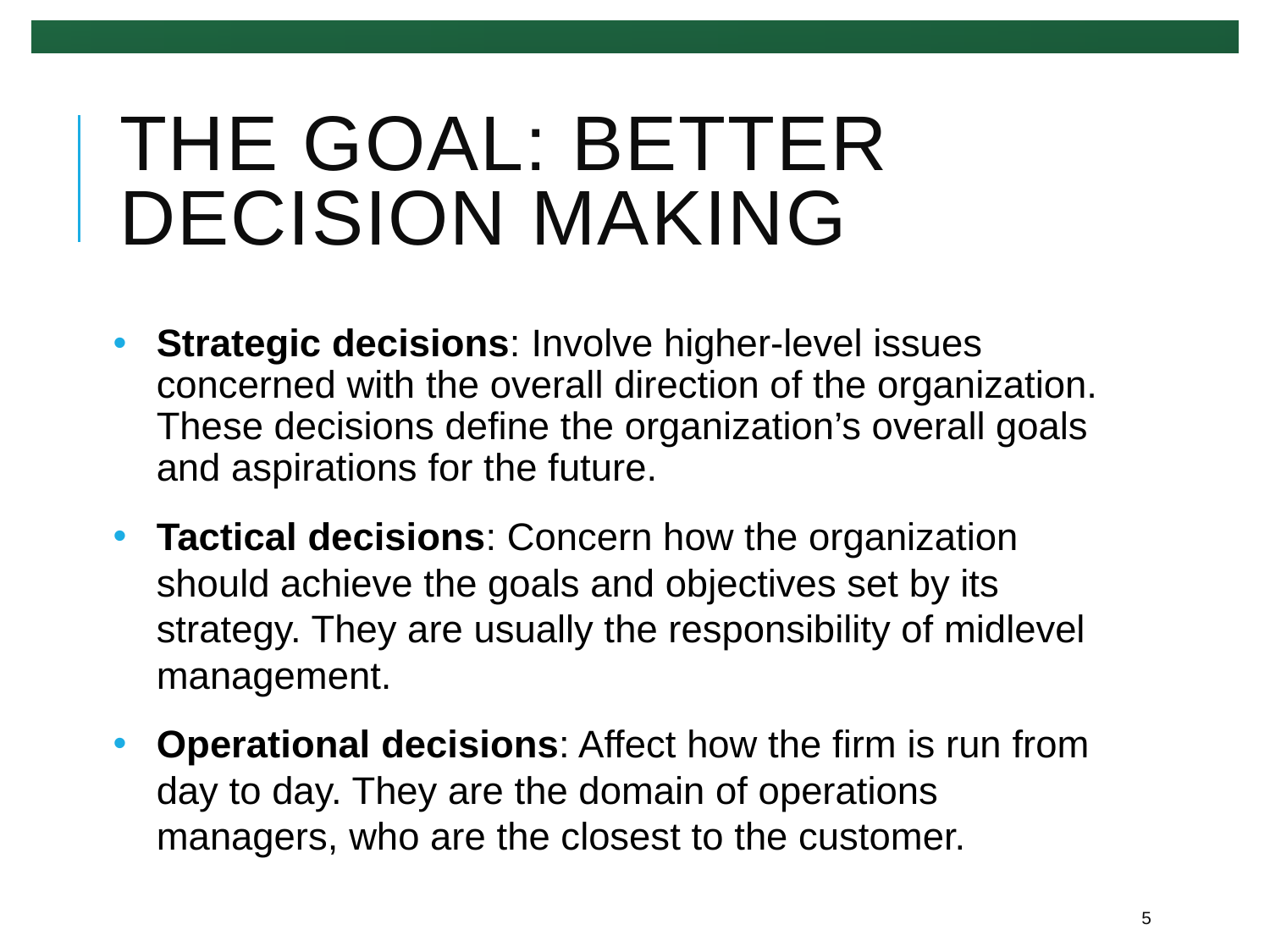

# The Goal: Better Decision Making
Strategic decisions: Involve higher-level issues concerned with the overall direction of the organization. These decisions define the organization’s overall goals and aspirations for the future.
Tactical decisions: Concern how the organization should achieve the goals and objectives set by its strategy. They are usually the responsibility of midlevel management.
Operational decisions: Affect how the firm is run from day to day. They are the domain of operations managers, who are the closest to the customer.

5